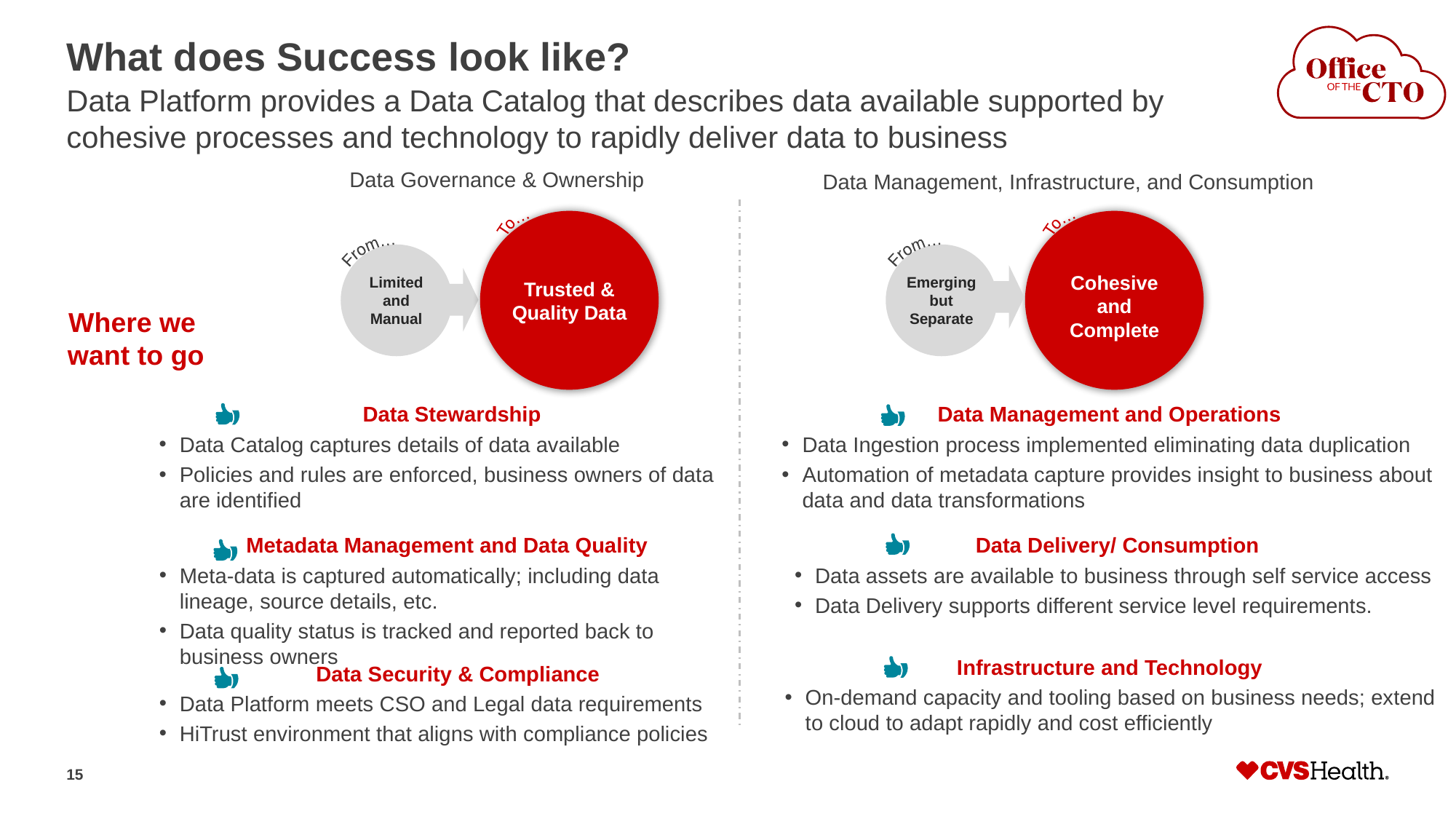

# What does Success look like?
Data Platform provides a Data Catalog that describes data available supported by cohesive processes and technology to rapidly deliver data to business
Data Governance & Ownership
Data Management, Infrastructure, and Consumption
To…
To…
Trusted & Quality Data
Cohesive and Complete
From…
From…
Emerging but Separate
Limited and Manual

Where we
want to go
Data Stewardship
Data Catalog captures details of data available
Policies and rules are enforced, business owners of data are identified
Data Management and Operations
Data Ingestion process implemented eliminating data duplication
Automation of metadata capture provides insight to business about data and data transformations

Metadata Management and Data Quality
Meta-data is captured automatically; including data lineage, source details, etc.
Data quality status is tracked and reported back to business owners
Data Delivery/ Consumption
Data assets are available to business through self service access
Data Delivery supports different service level requirements.

Infrastructure and Technology
On-demand capacity and tooling based on business needs; extend to cloud to adapt rapidly and cost efficiently

Data Security & Compliance
Data Platform meets CSO and Legal data requirements
HiTrust environment that aligns with compliance policies